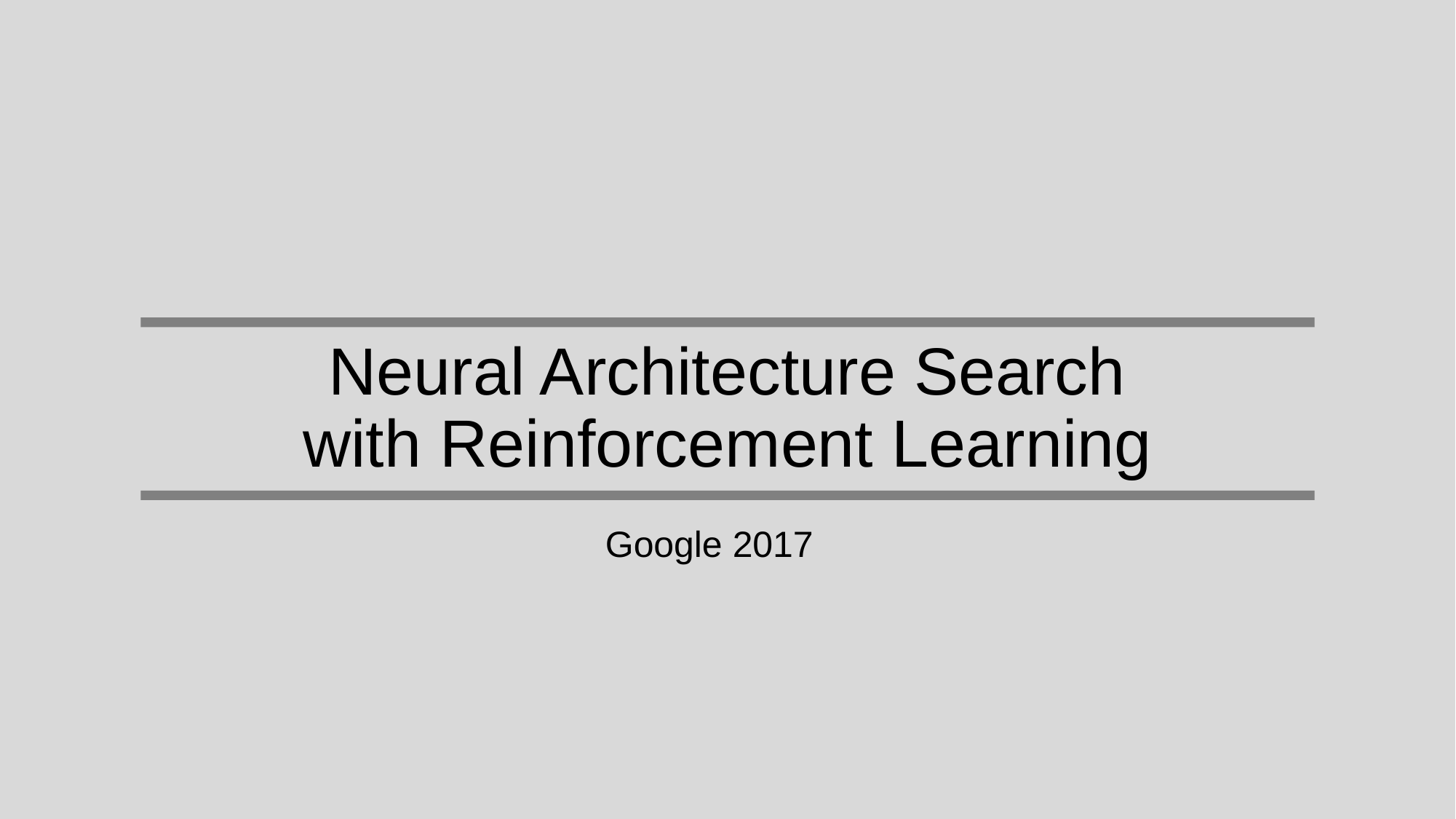

# Neural Architecture Search with Reinforcement Learning

Google 2017